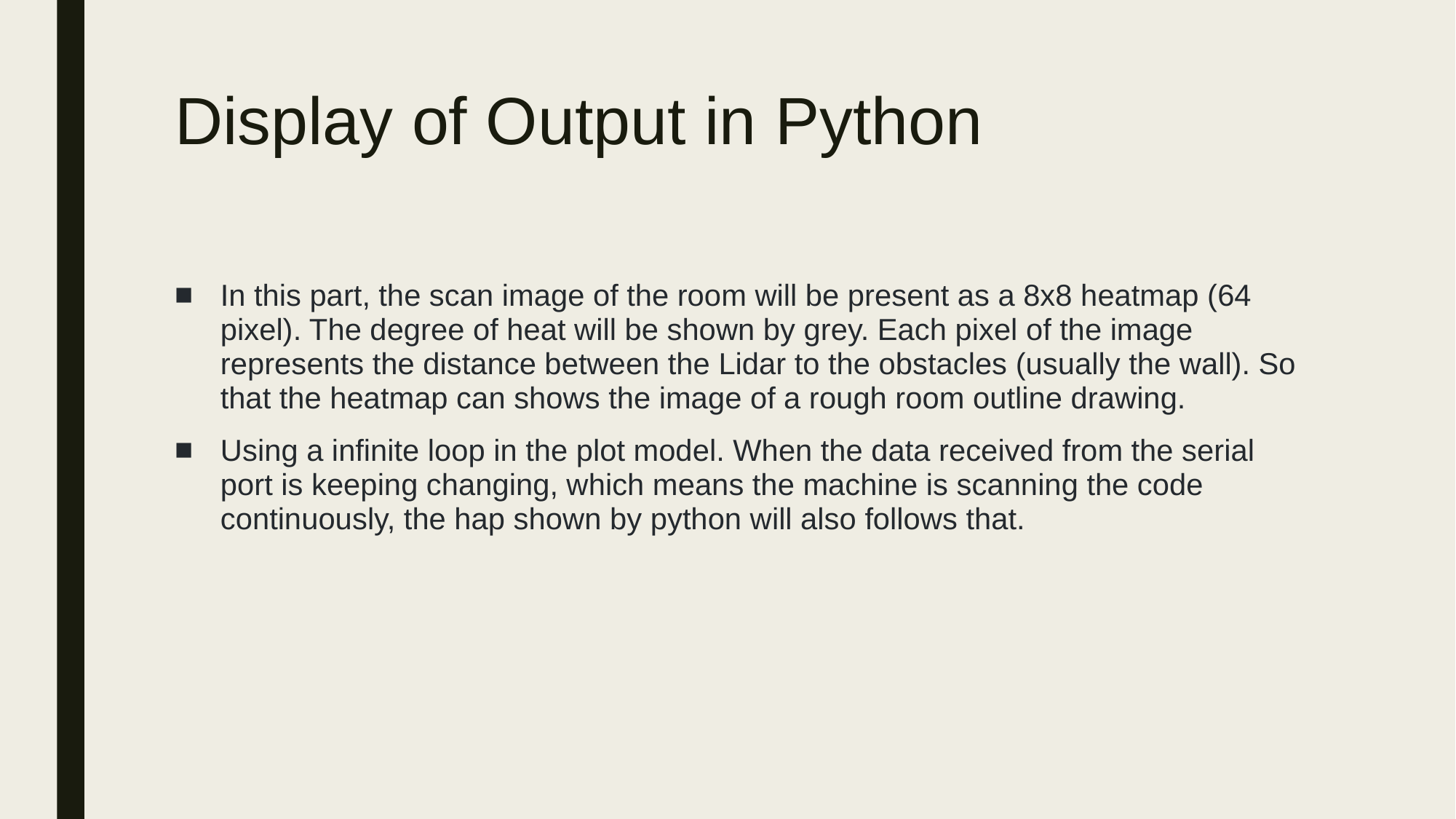

# Display of Output in Python
In this part, the scan image of the room will be present as a 8x8 heatmap (64 pixel). The degree of heat will be shown by grey. Each pixel of the image represents the distance between the Lidar to the obstacles (usually the wall). So that the heatmap can shows the image of a rough room outline drawing.
Using a infinite loop in the plot model. When the data received from the serial port is keeping changing, which means the machine is scanning the code continuously, the hap shown by python will also follows that.